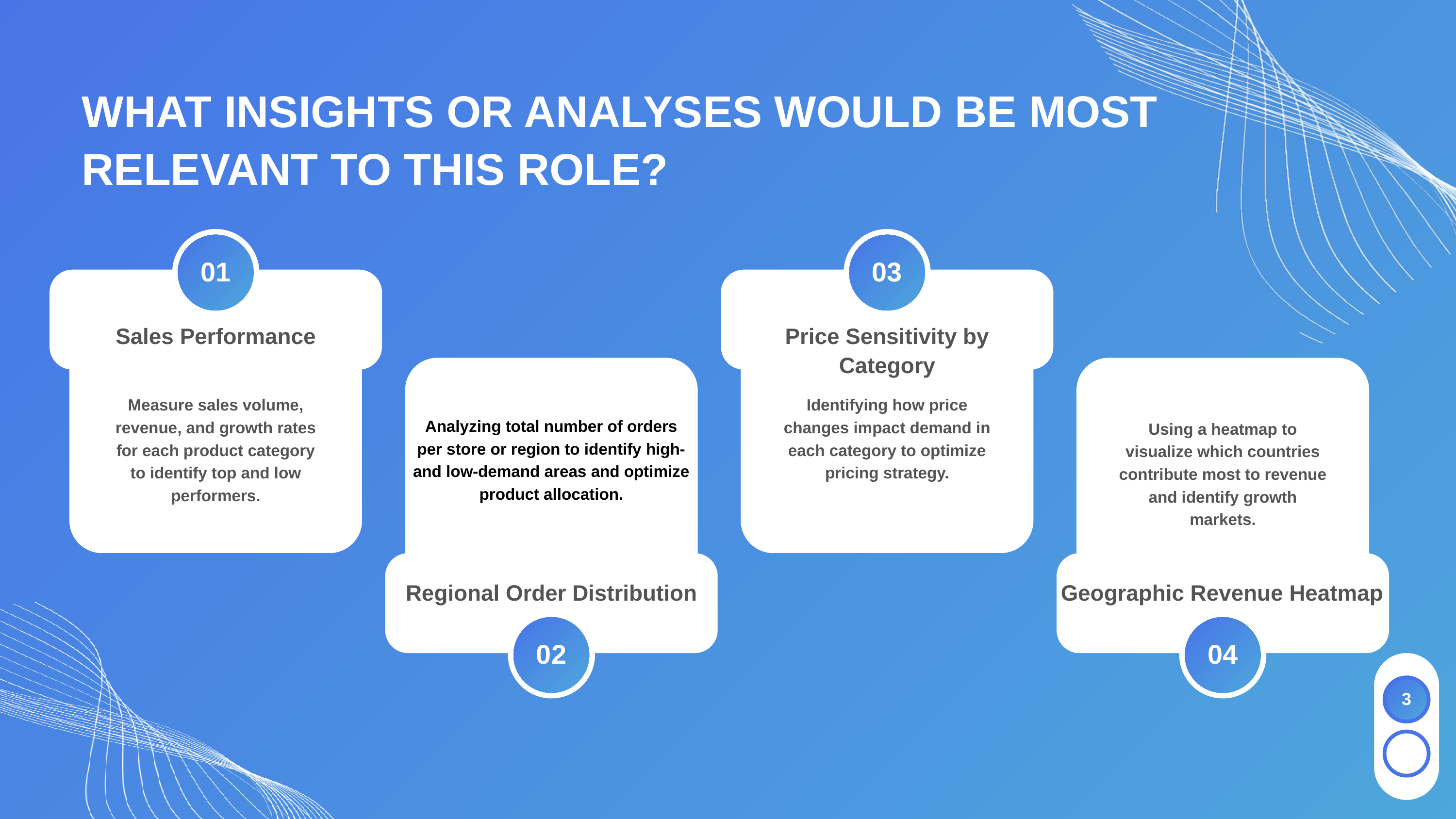

WHAT INSIGHTS OR ANALYSES WOULD BE MOST RELEVANT TO THIS ROLE?

01
03

Sales Performance
Price Sensitivity by Category

Analyzing total number of orders per store or region to identify high- and low-demand areas and optimize product allocation.

Measure sales volume, revenue, and growth rates for each product category to identify top and low performers.

Identifying how price changes impact demand in each category to optimize pricing strategy.
Using a heatmap to visualize which countries contribute most to revenue and identify growth markets.

Regional Order Distribution
Geographic Revenue Heatmap

02
04

3